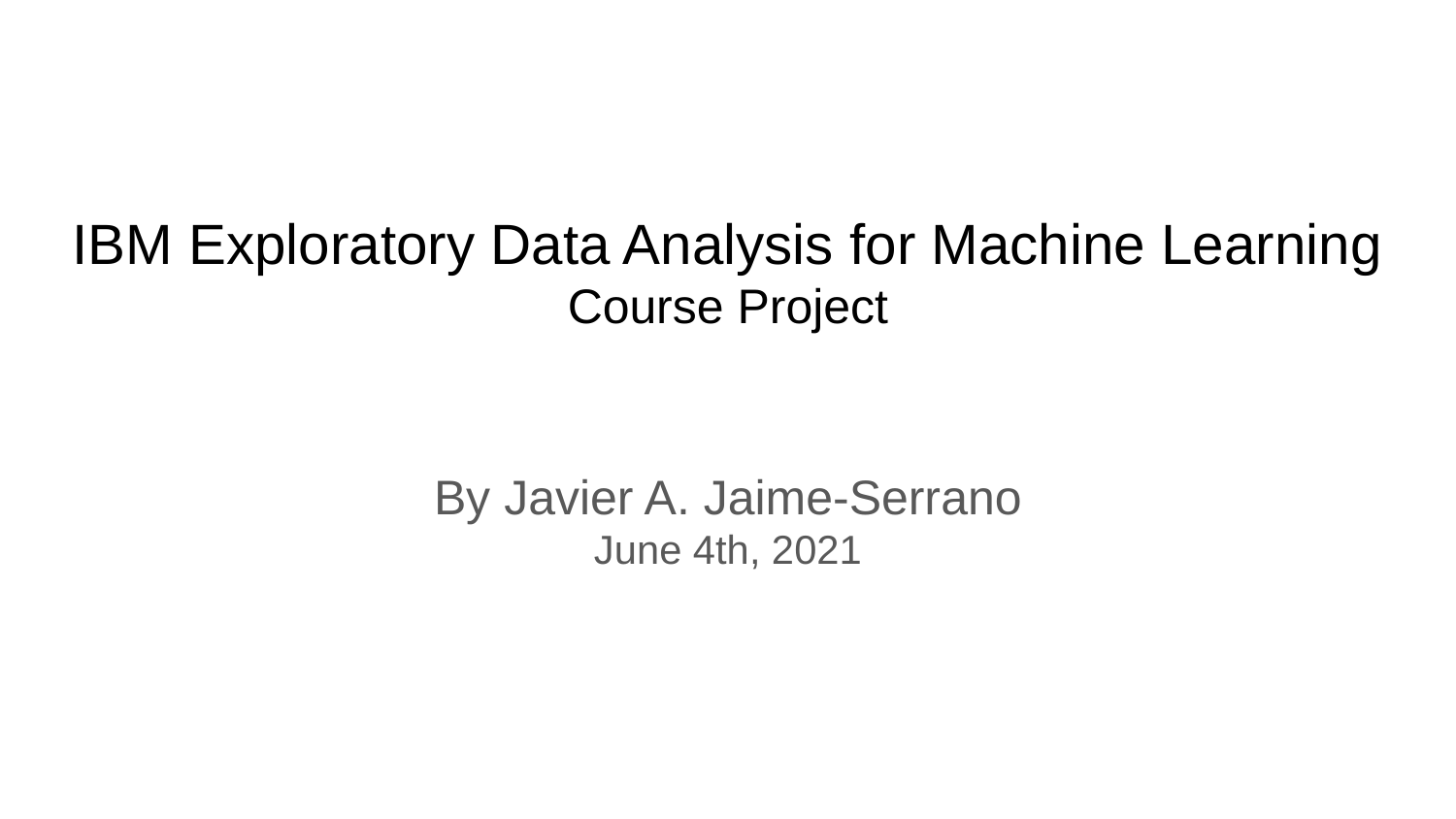

# IBM Exploratory Data Analysis for Machine Learning Course Project

By Javier A. Jaime-Serrano
June 4th, 2021